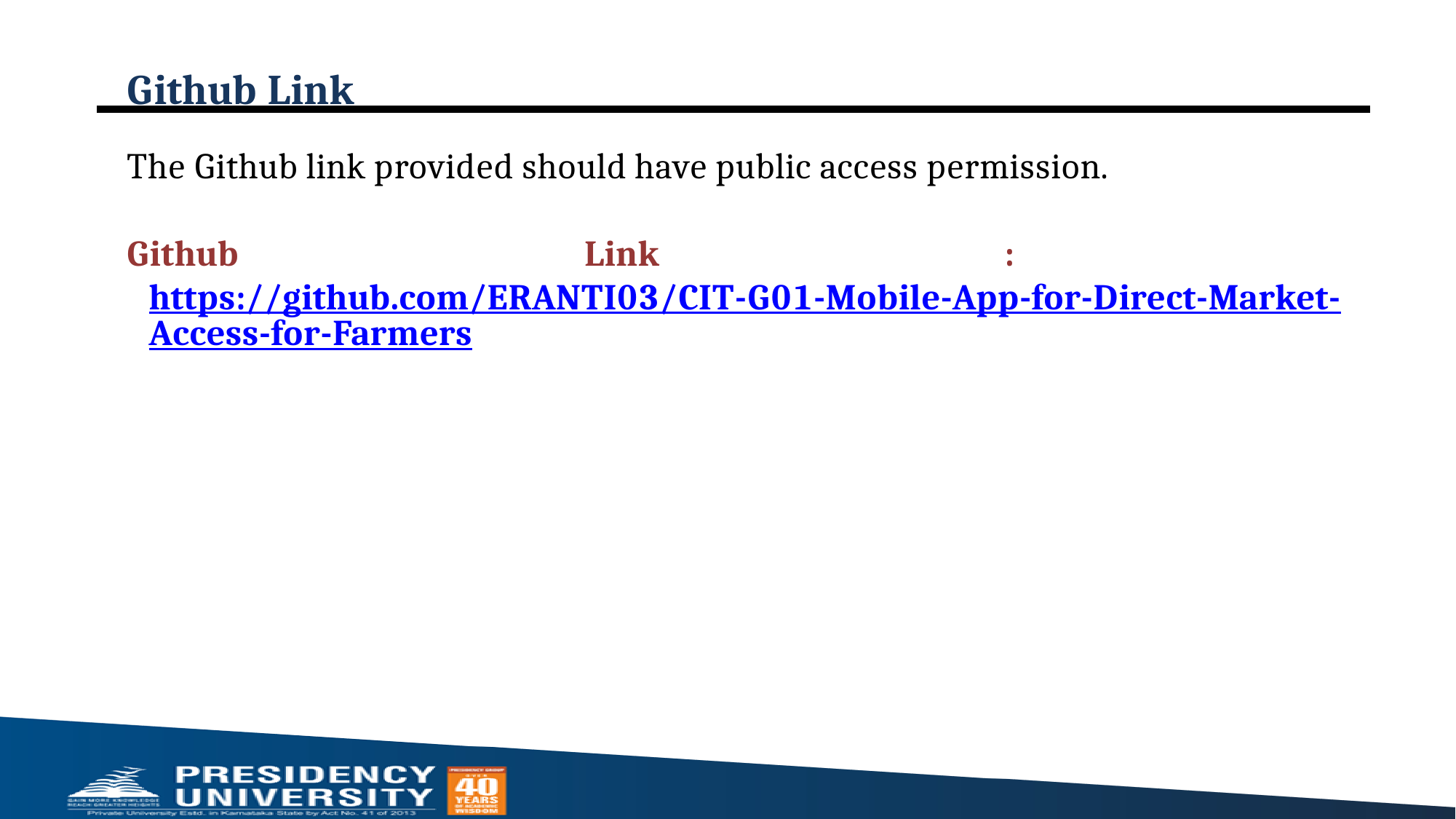

# Github Link

The Github link provided should have public access permission.

Github Link :  https://github.com/ERANTI03/CIT-G01-Mobile-App-for-Direct-Market-Access-for-Farmers